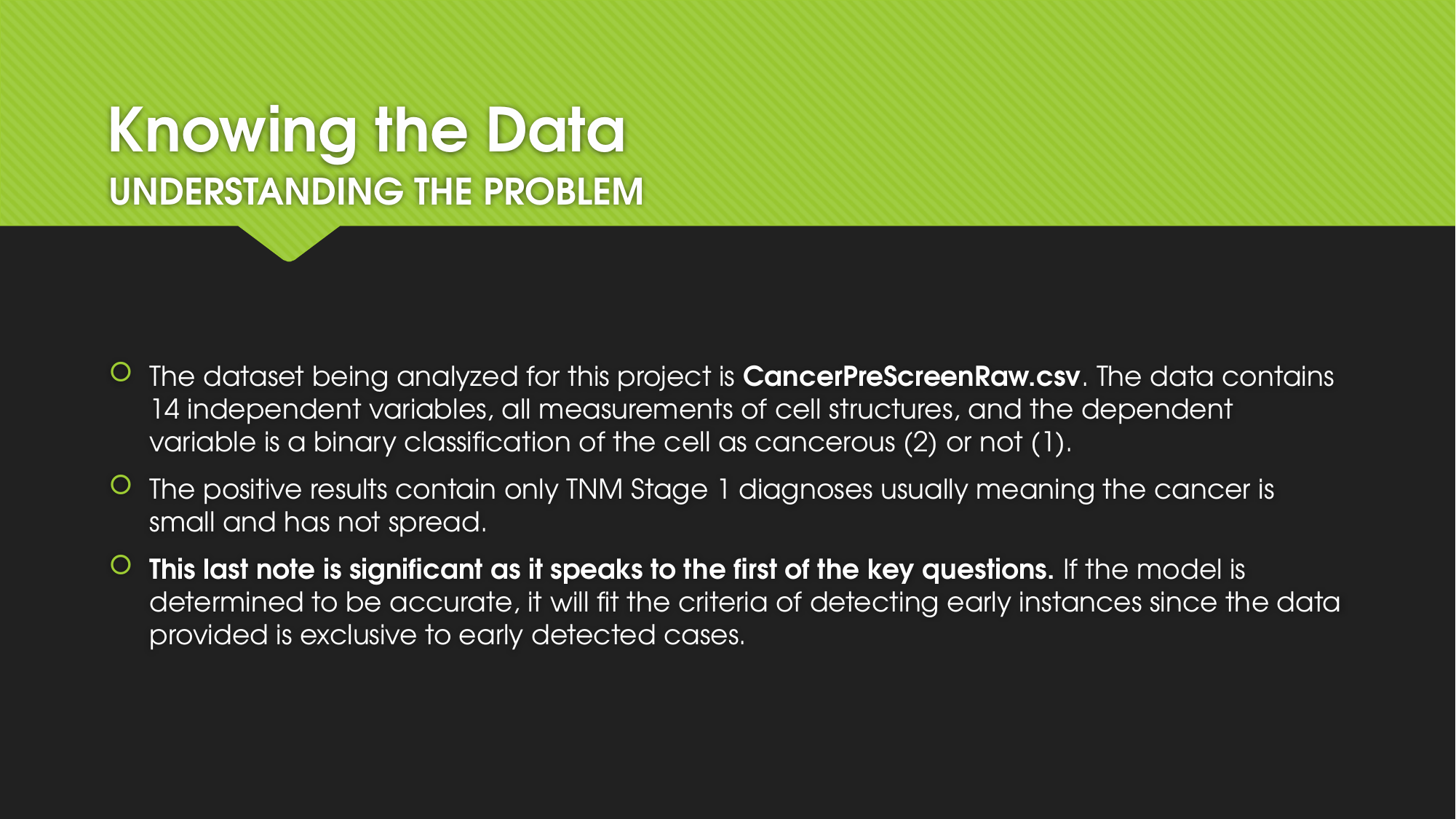

# Knowing the Data
Understanding the Problem
The dataset being analyzed for this project is CancerPreScreenRaw.csv. The data contains 14 independent variables, all measurements of cell structures, and the dependent variable is a binary classification of the cell as cancerous (2) or not (1).
The positive results contain only TNM Stage 1 diagnoses usually meaning the cancer is small and has not spread.
This last note is significant as it speaks to the first of the key questions. If the model is determined to be accurate, it will fit the criteria of detecting early instances since the data provided is exclusive to early detected cases.